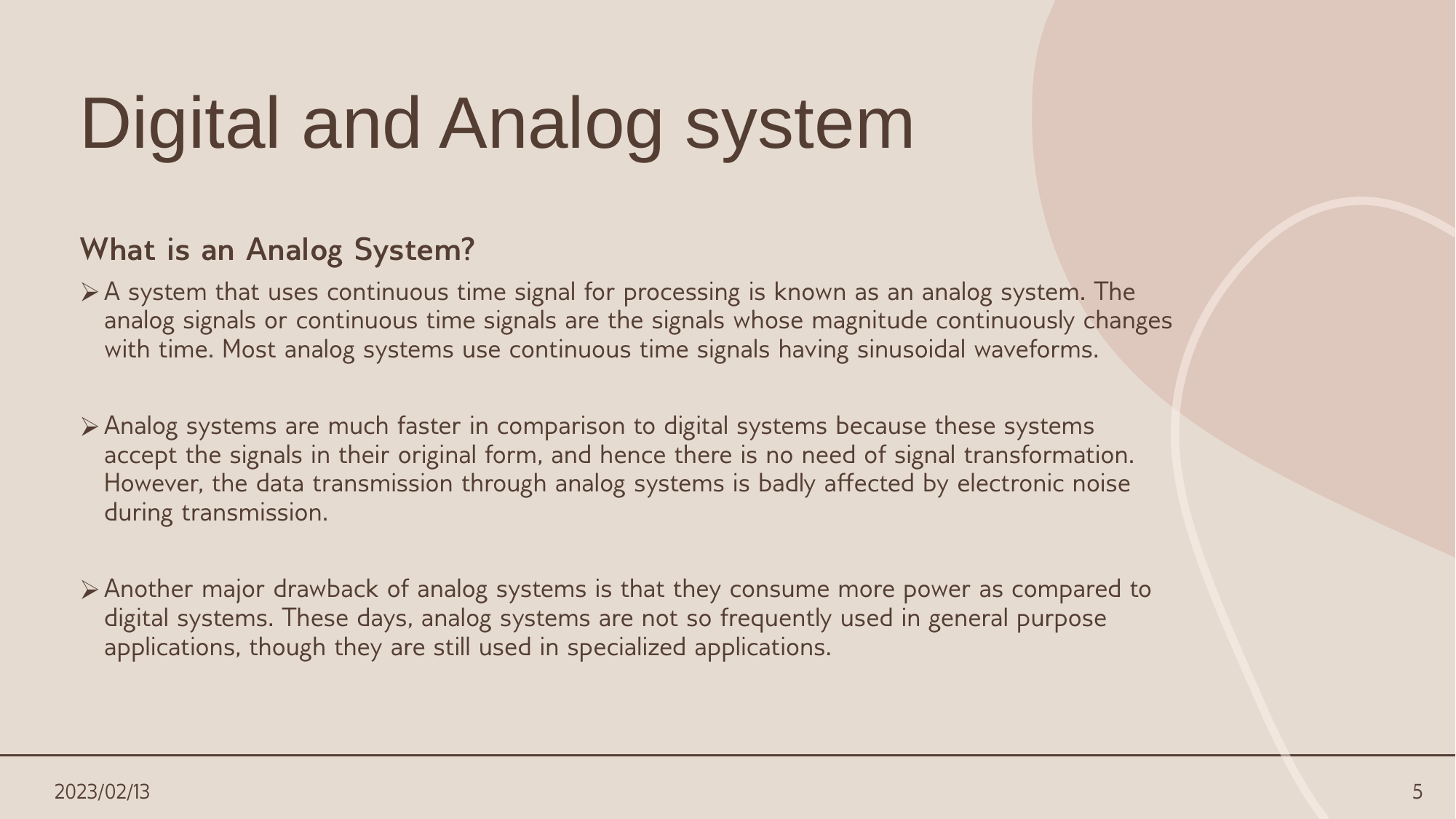

# Digital and Analog system
What is an Analog System?
A system that uses continuous time signal for processing is known as an analog system. The analog signals or continuous time signals are the signals whose magnitude continuously changes with time. Most analog systems use continuous time signals having sinusoidal waveforms.

Analog systems are much faster in comparison to digital systems because these systems accept the signals in their original form, and hence there is no need of signal transformation. However, the data transmission through analog systems is badly affected by electronic noise during transmission.

Another major drawback of analog systems is that they consume more power as compared to digital systems. These days, analog systems are not so frequently used in general purpose applications, though they are still used in specialized applications.
2023/02/13
5